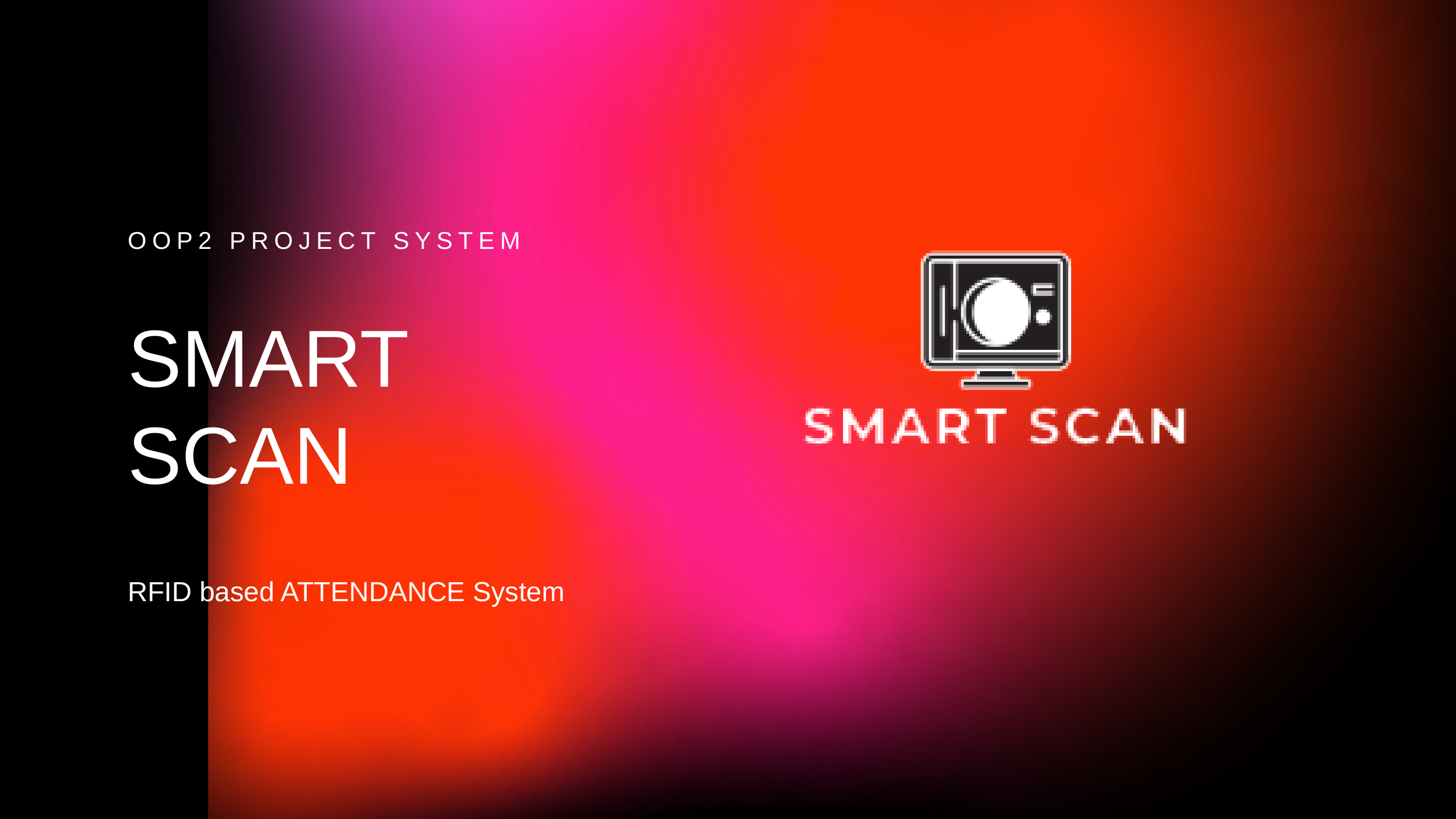

OOP2 PROJECT SYSTEM
SMART
SCAN
RFID based ATTENDANCE System